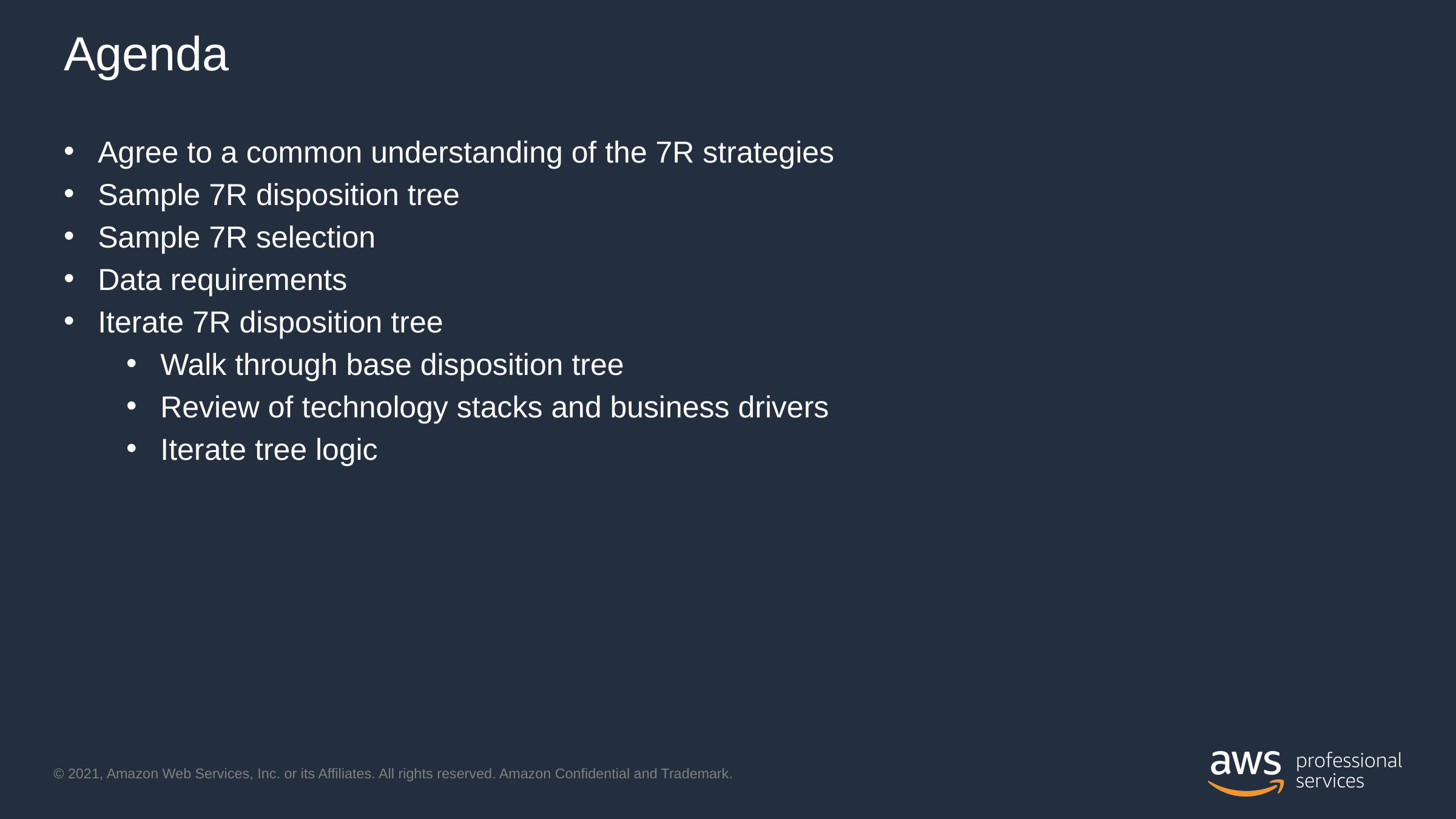

# Agenda
Agree to a common understanding of the 7R strategies
Sample 7R disposition tree
Sample 7R selection
Data requirements
Iterate 7R disposition tree
Walk through base disposition tree
Review of technology stacks and business drivers
Iterate tree logic